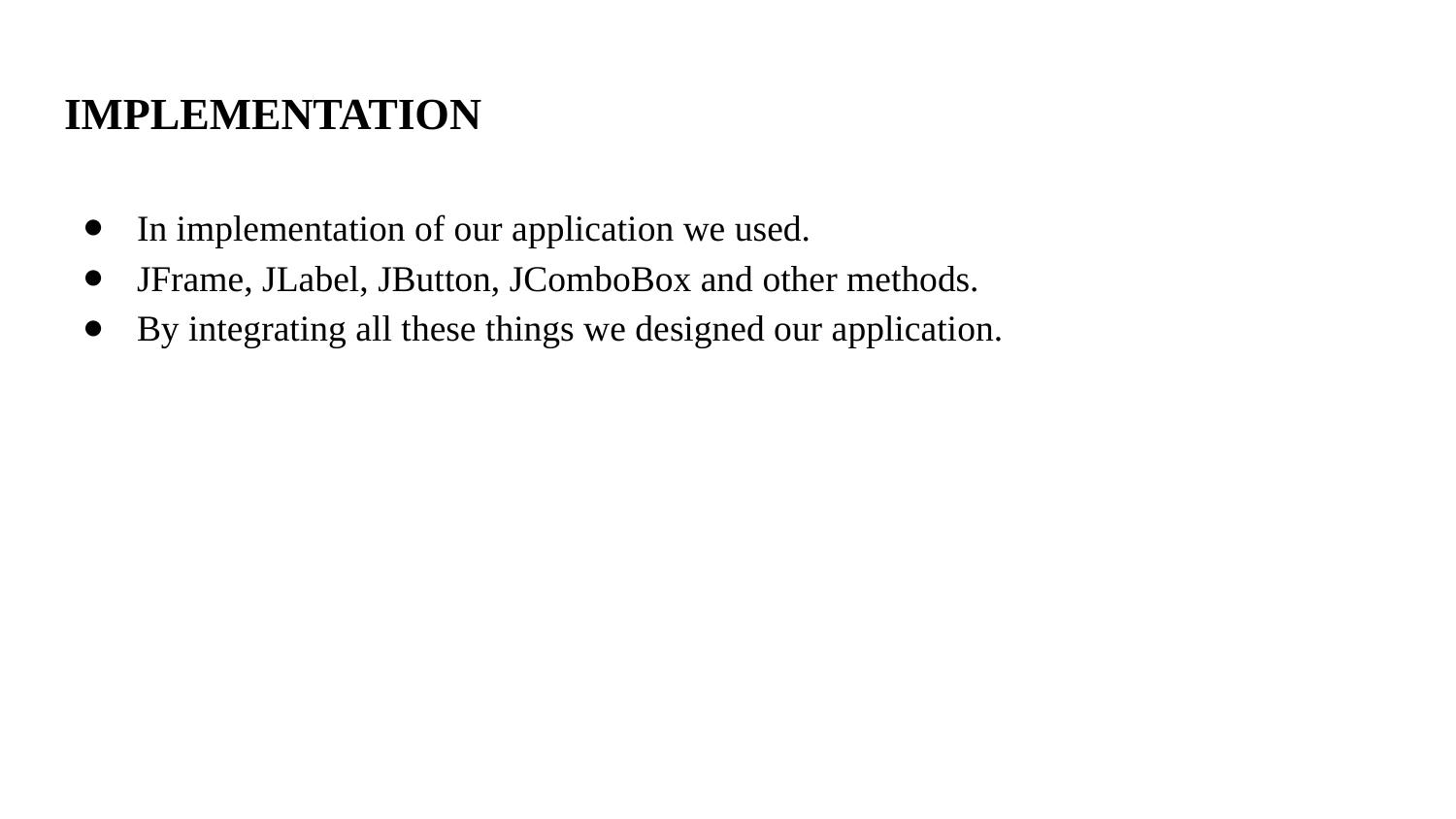

# IMPLEMENTATION
In implementation of our application we used.
JFrame, JLabel, JButton, JComboBox and other methods.
By integrating all these things we designed our application.